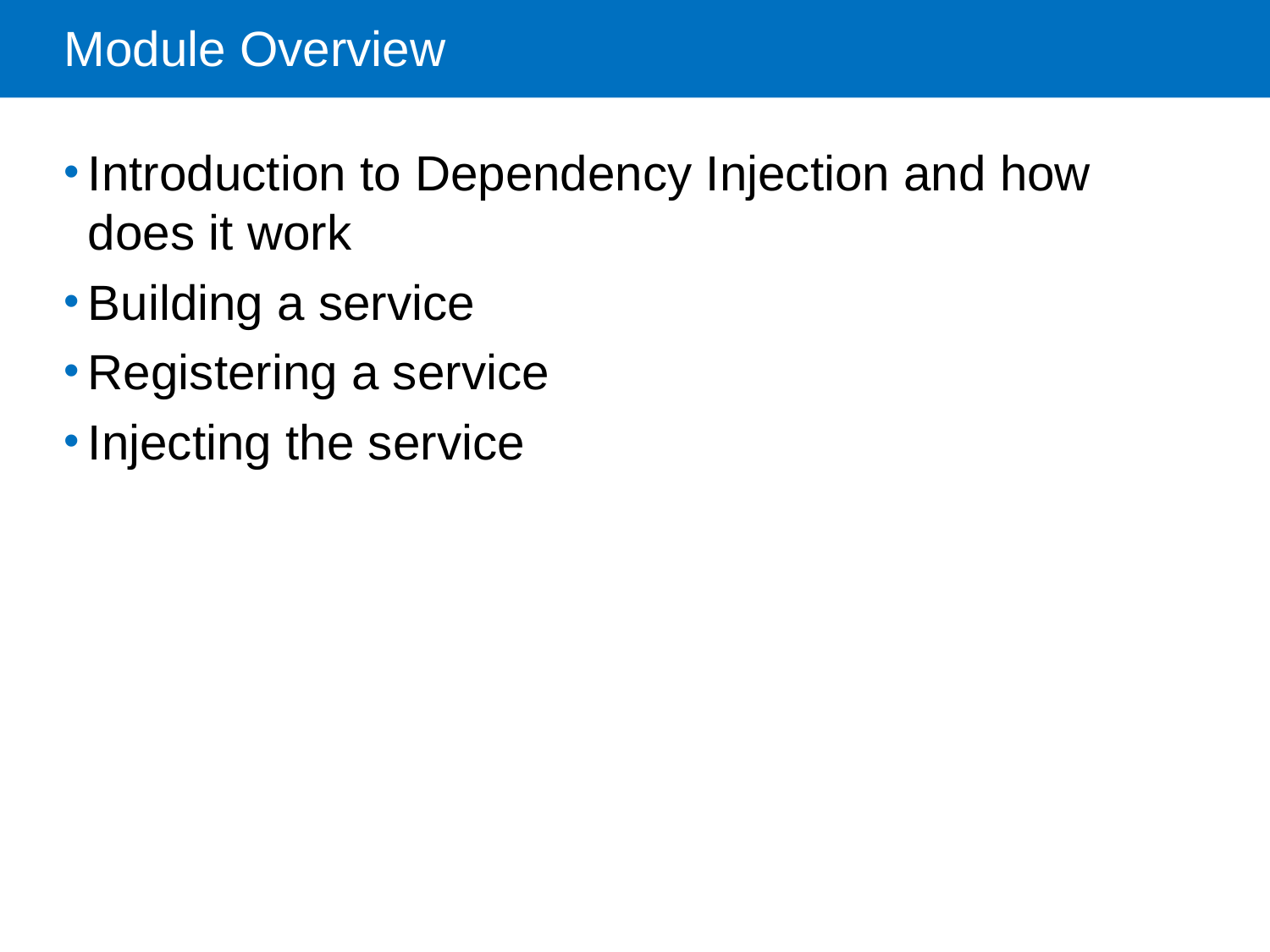

# Module Overview
Introduction to Dependency Injection and how does it work
Building a service
Registering a service
Injecting the service